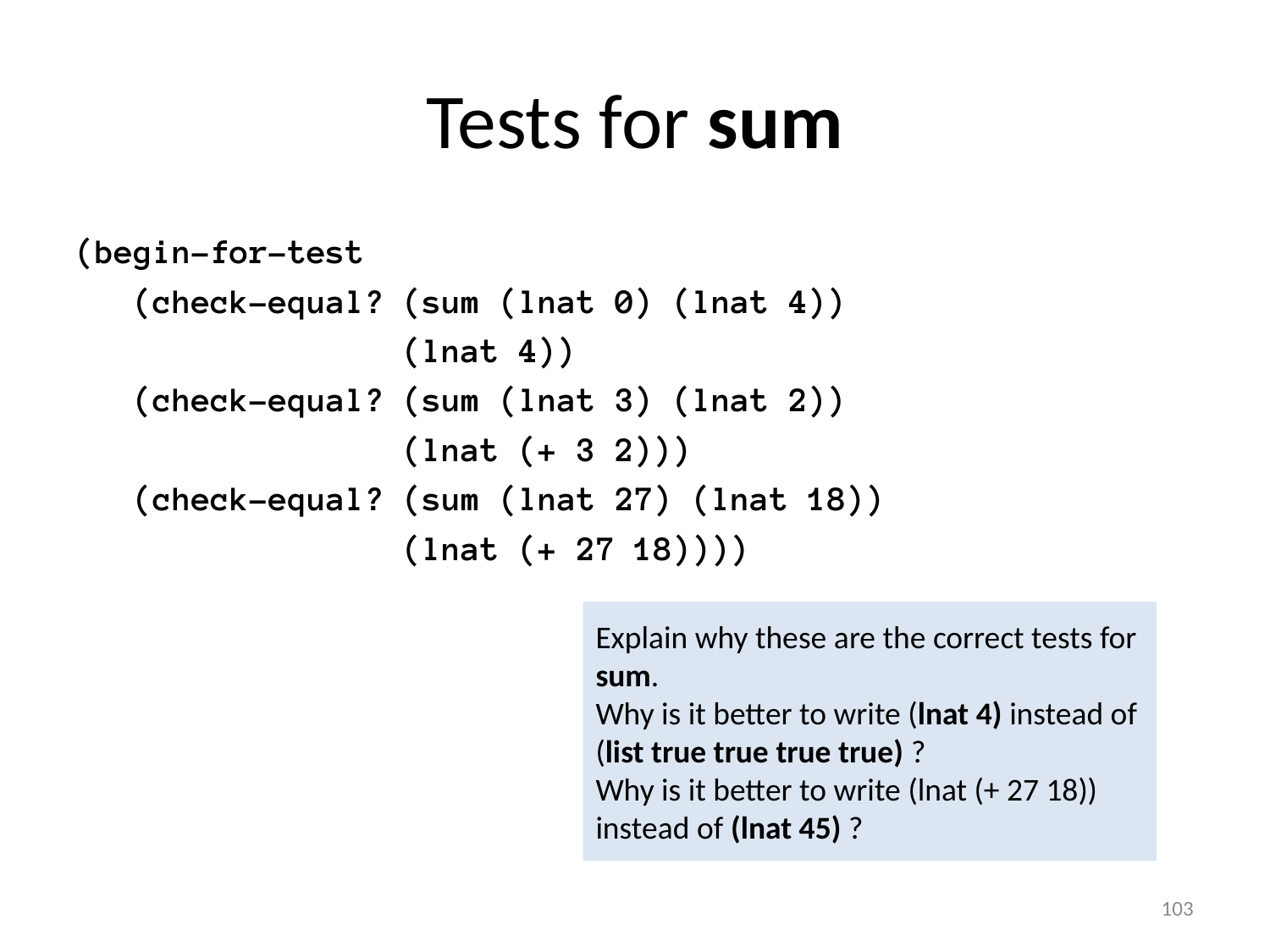

# Tests for sum
(begin-for-test
   (check-equal? (sum (lnat 0) (lnat 4))
                 (lnat 4))
   (check-equal? (sum (lnat 3) (lnat 2))
                 (lnat (+ 3 2)))
   (check-equal? (sum (lnat 27) (lnat 18))
                 (lnat (+ 27 18))))
Explain why these are the correct tests for sum.
Why is it better to write (lnat 4) instead of (list true true true true) ?
Why is it better to write (lnat (+ 27 18)) instead of (lnat 45) ?
103